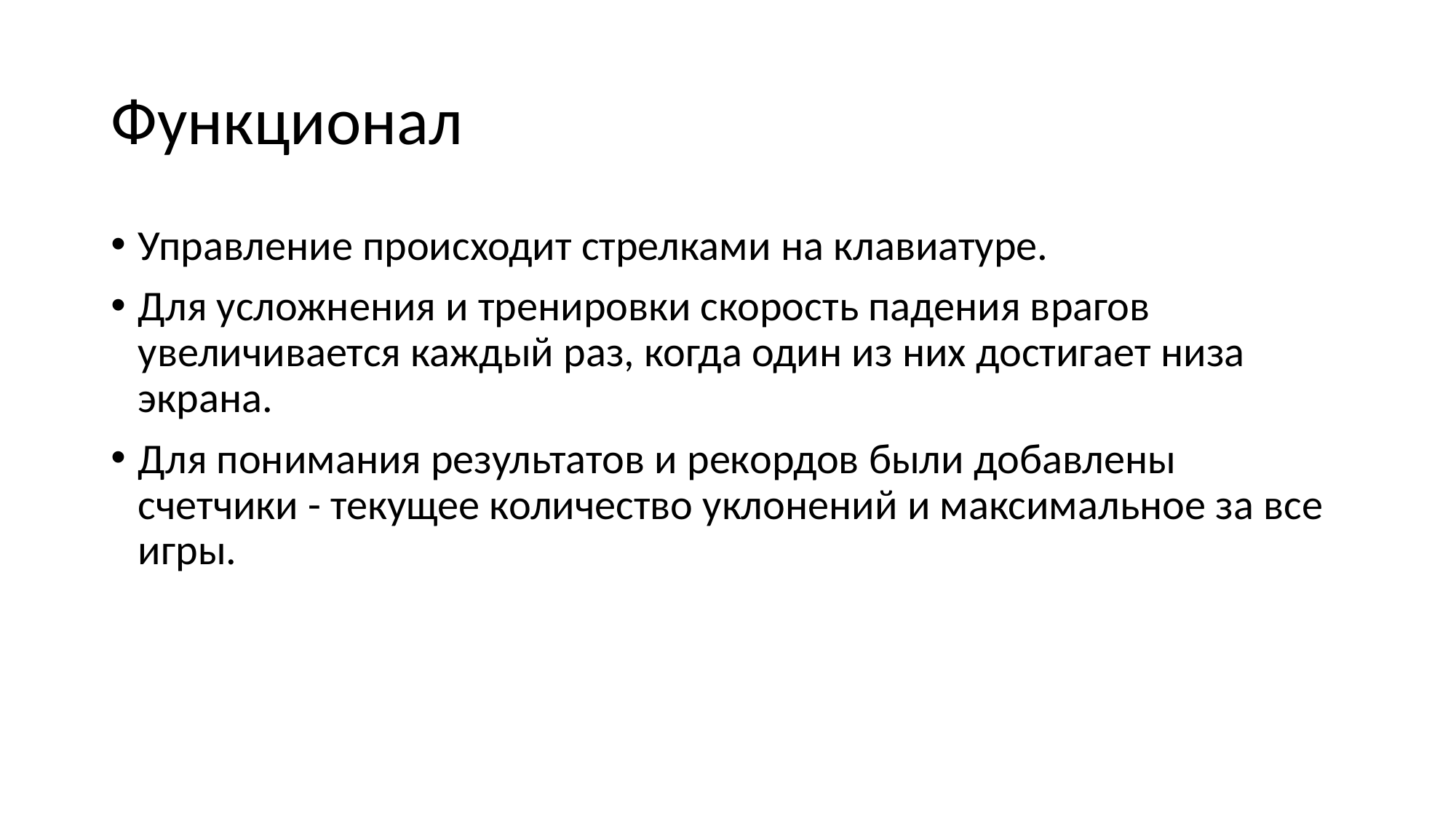

# Функционал
Управление происходит стрелками на клавиатуре.
Для усложнения и тренировки скорость падения врагов увеличивается каждый раз, когда один из них достигает низа экрана.
Для понимания результатов и рекордов были добавлены счетчики - текущее количество уклонений и максимальное за все игры.